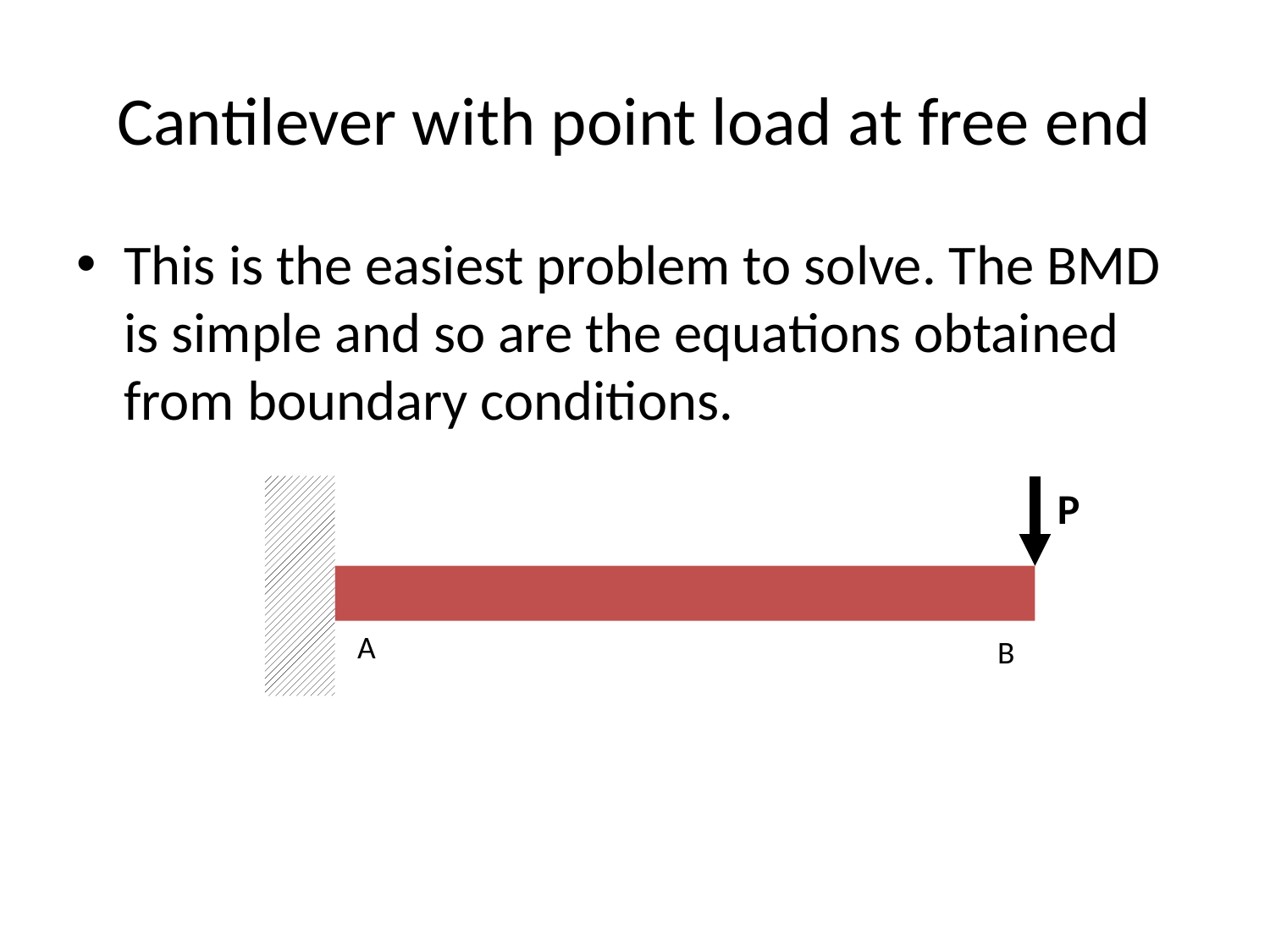

# Cantilever with point load at free end
This is the easiest problem to solve. The BMD is simple and so are the equations obtained from boundary conditions.

P

A
B